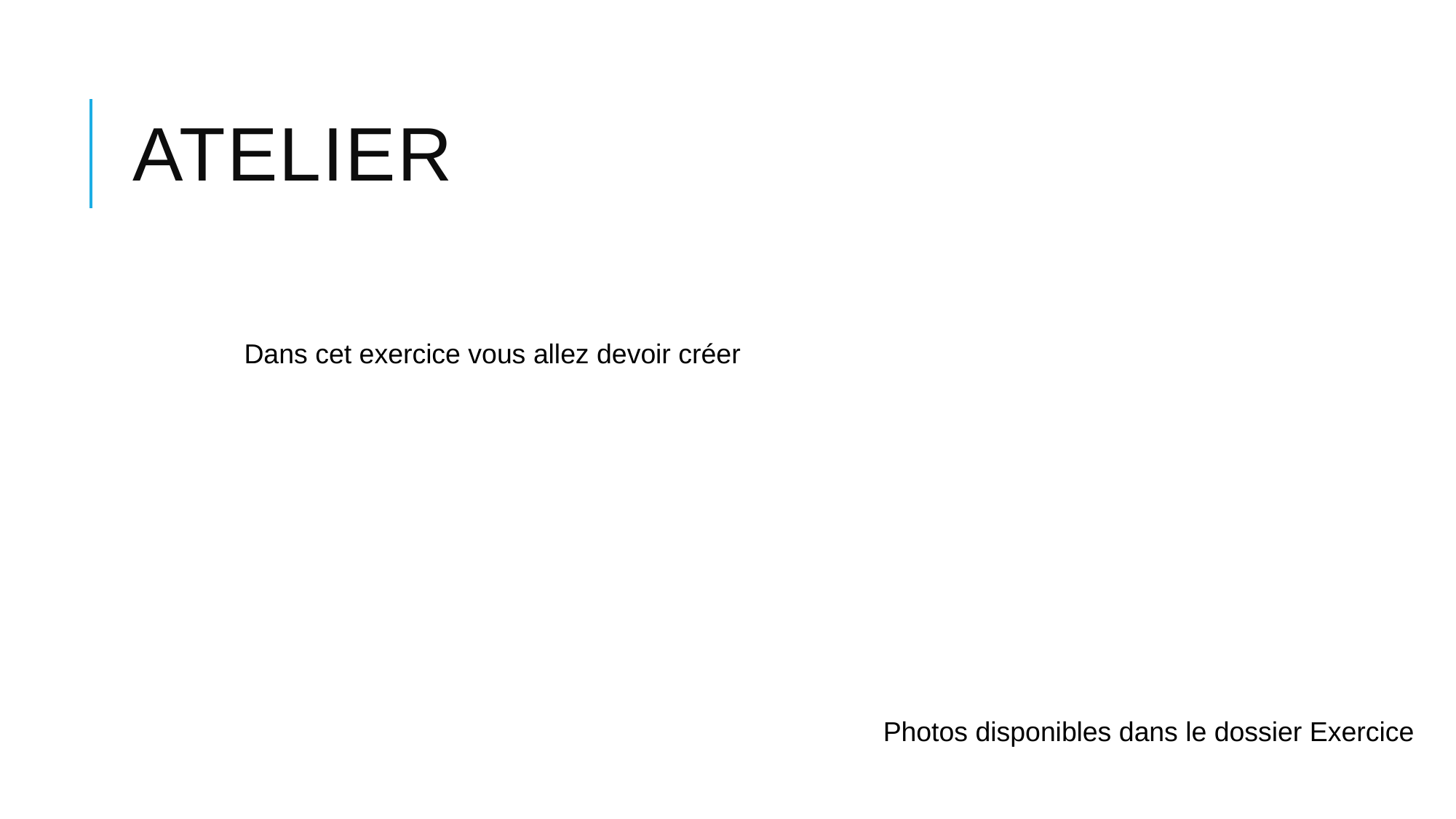

# Atelier
Dans cet exercice vous allez devoir créer
Photos disponibles dans le dossier Exercice